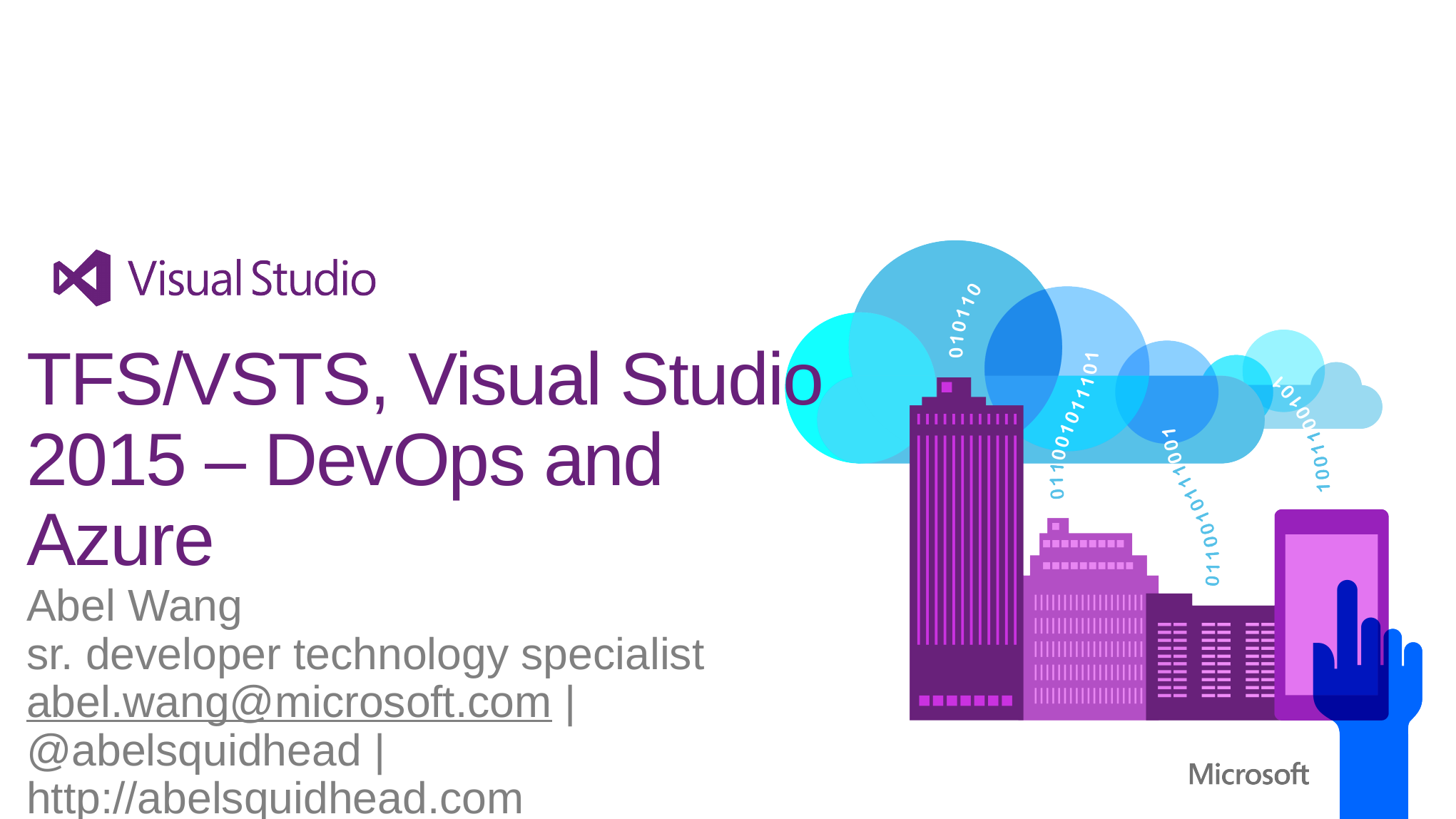

# TFS/VSTS, Visual Studio 2015 – DevOps and Azure
Abel Wang
sr. developer technology specialist
abel.wang@microsoft.com | @abelsquidhead |
http://abelsquidhead.com